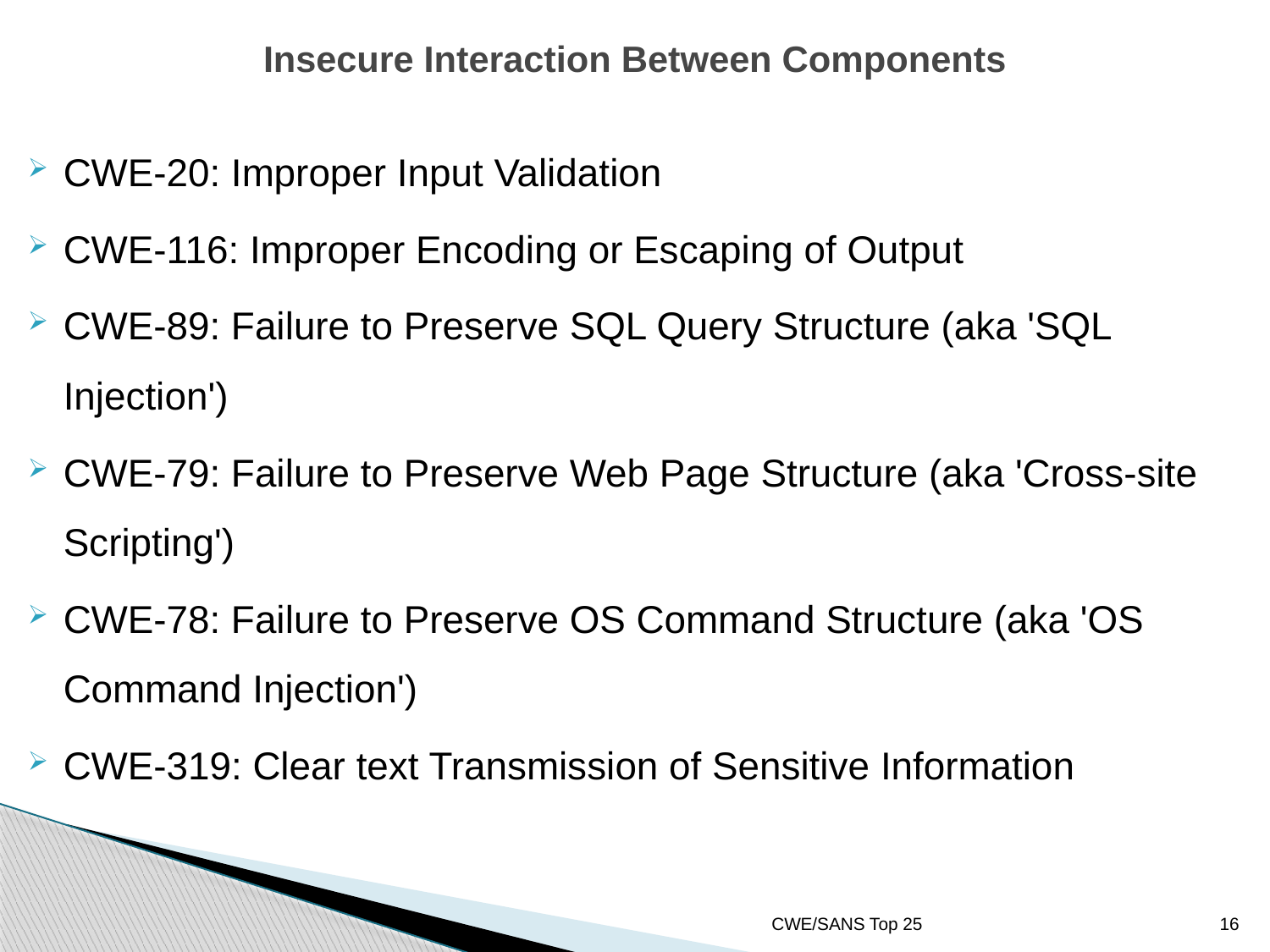

# Insecure Interaction Between Components
CWE-20: Improper Input Validation
CWE-116: Improper Encoding or Escaping of Output
CWE-89: Failure to Preserve SQL Query Structure (aka 'SQL Injection')
CWE-79: Failure to Preserve Web Page Structure (aka 'Cross-site Scripting')
CWE-78: Failure to Preserve OS Command Structure (aka 'OS Command Injection')
CWE-319: Clear text Transmission of Sensitive Information
CWE/SANS Top 25
16